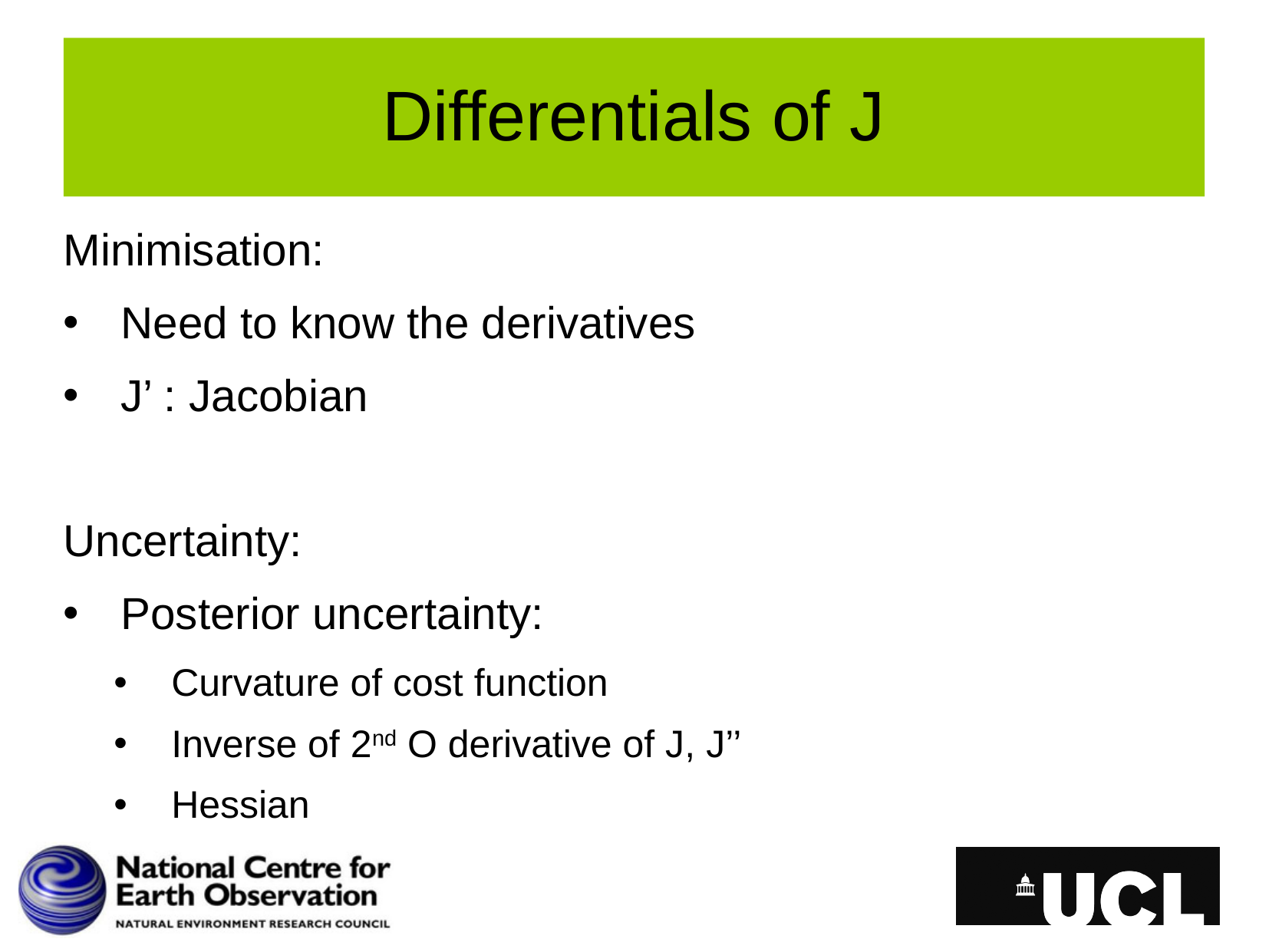

# Differentials of J
Minimisation:
Need to know the derivatives
J’ : Jacobian

Uncertainty:
Posterior uncertainty:
Curvature of cost function
Inverse of 2nd O derivative of J, J’’
Hessian